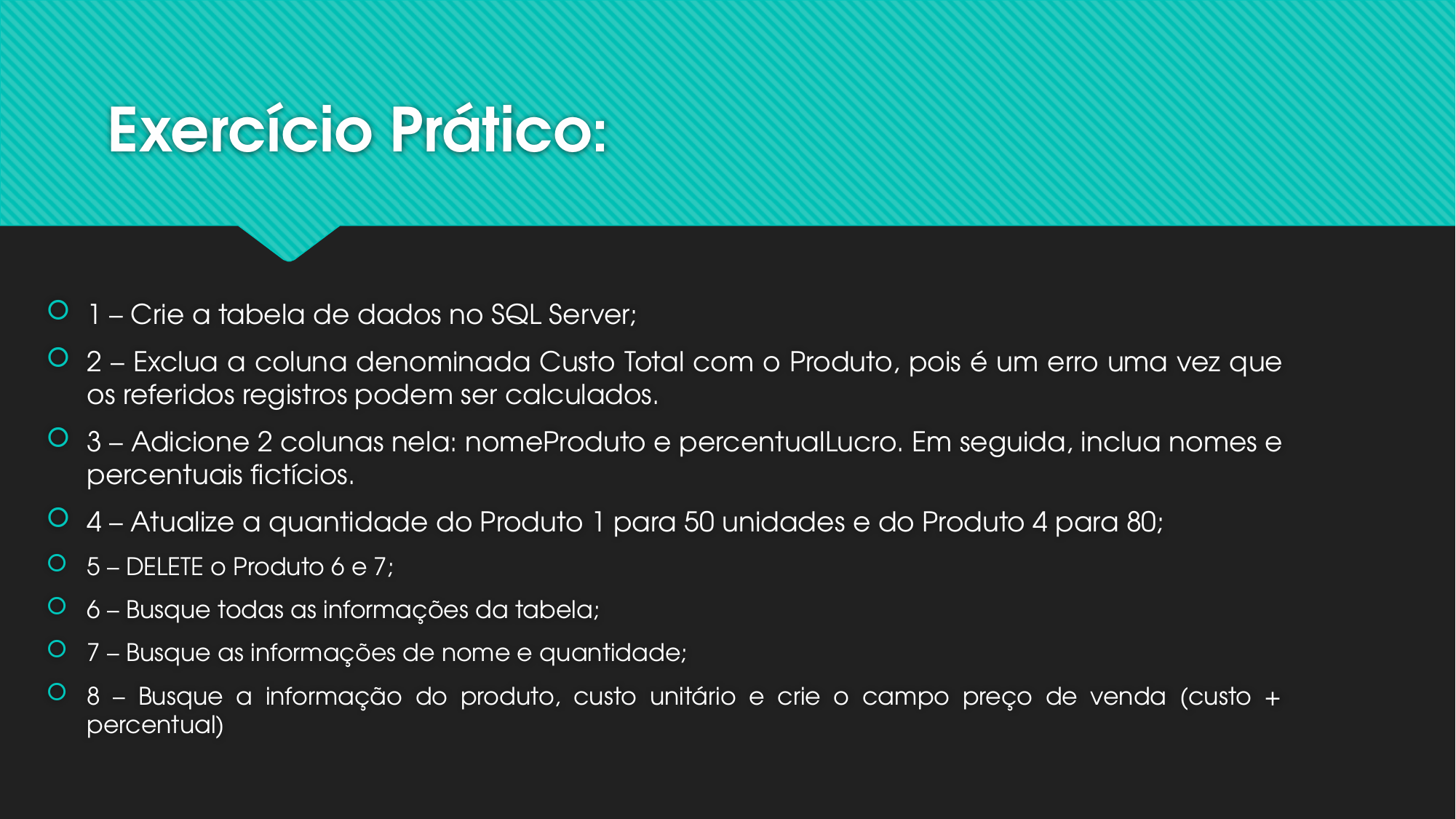

# Exercício Prático:
1 – Crie a tabela de dados no SQL Server;
2 – Exclua a coluna denominada Custo Total com o Produto, pois é um erro uma vez que os referidos registros podem ser calculados.
3 – Adicione 2 colunas nela: nomeProduto e percentualLucro. Em seguida, inclua nomes e percentuais fictícios.
4 – Atualize a quantidade do Produto 1 para 50 unidades e do Produto 4 para 80;
5 – DELETE o Produto 6 e 7;
6 – Busque todas as informações da tabela;
7 – Busque as informações de nome e quantidade;
8 – Busque a informação do produto, custo unitário e crie o campo preço de venda (custo + percentual)